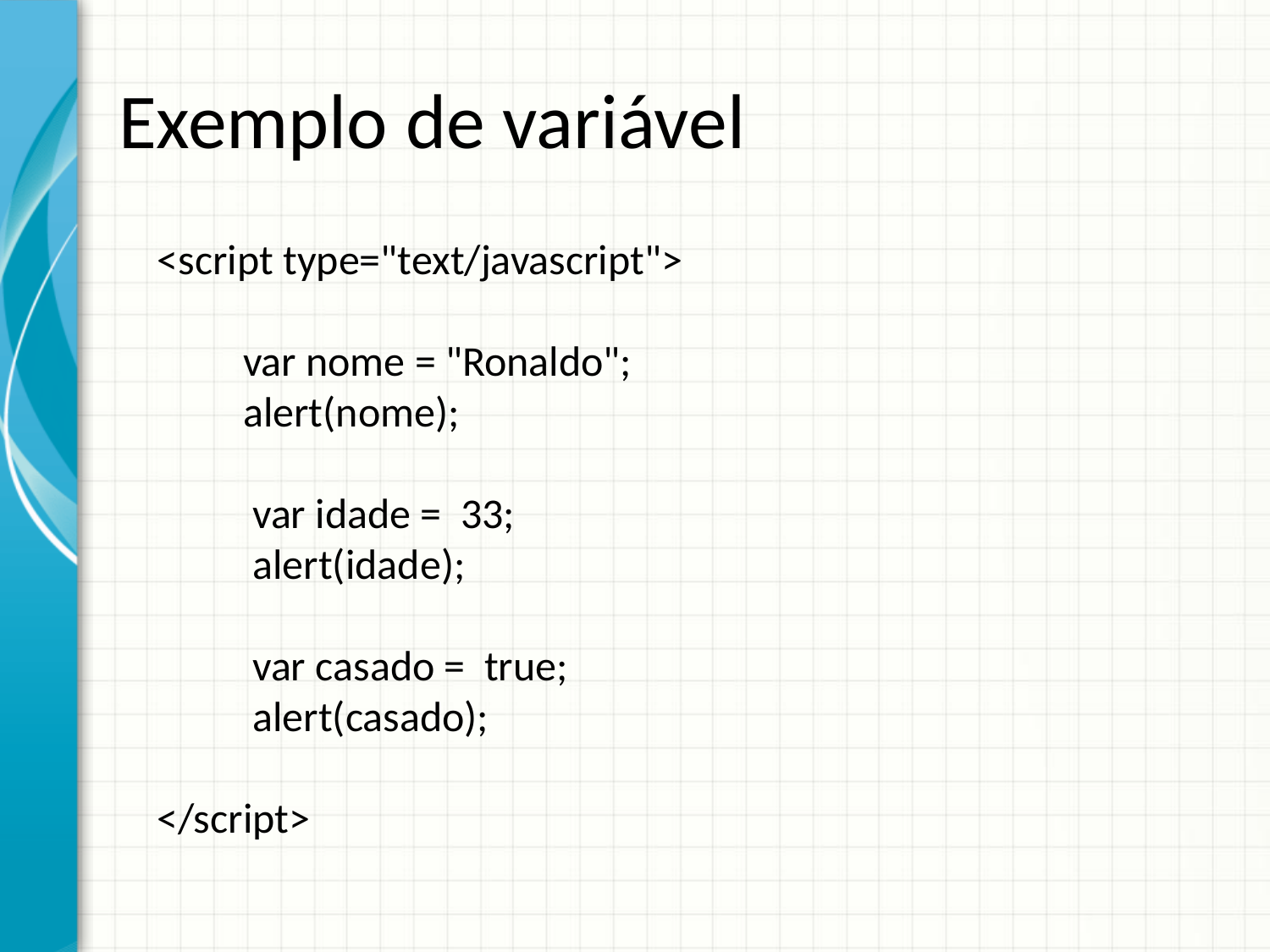

# Exemplo de variável
<script type="text/javascript">

         var nome = "Ronaldo";
         alert(nome);

          var idade =  33;
          alert(idade);

          var casado =  true;
          alert(casado);

</script>